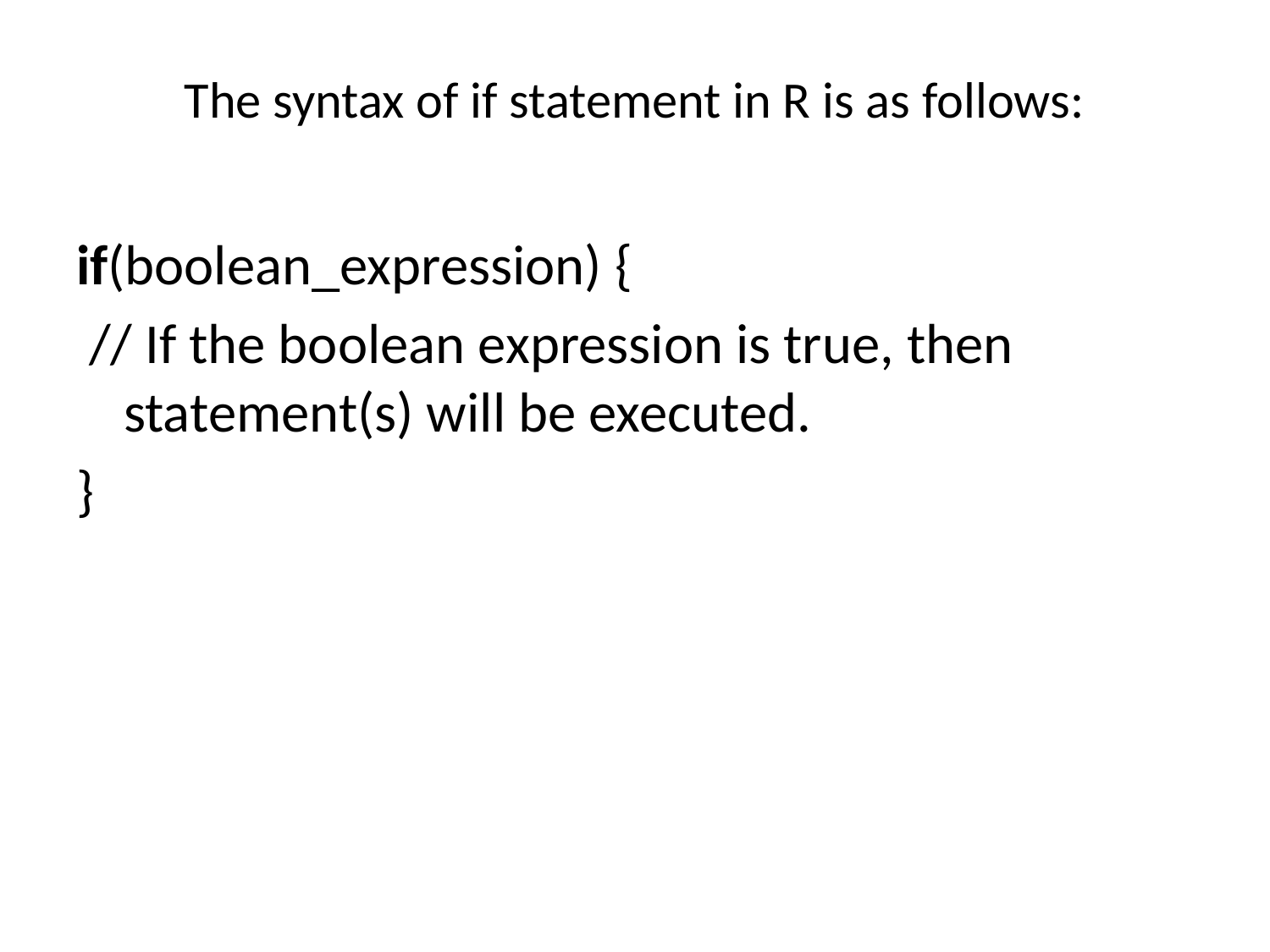

# The syntax of if statement in R is as follows:
if(boolean_expression) {
 // If the boolean expression is true, then              statement(s) will be executed.
}